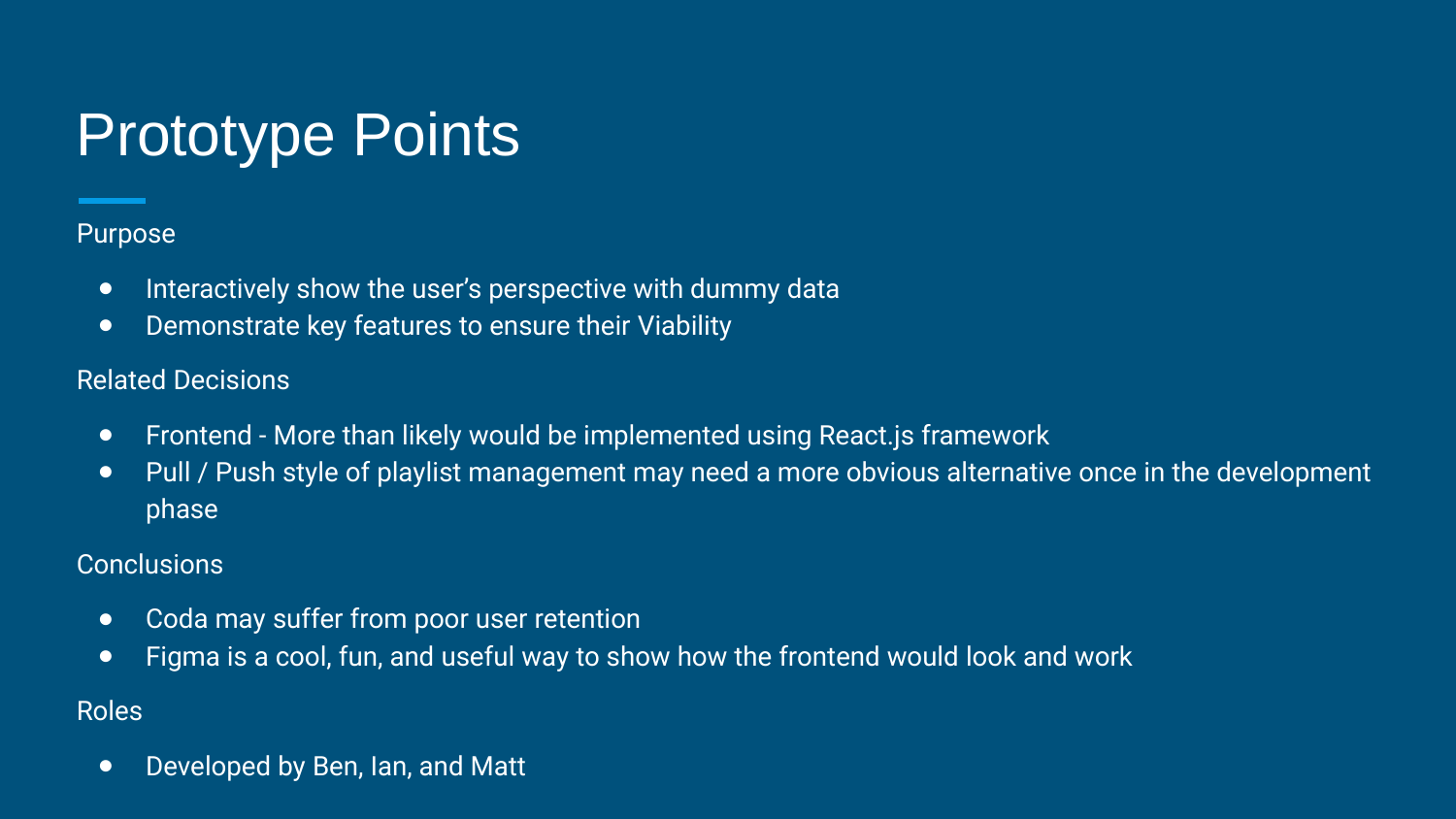

# Prototype Points
Purpose
Interactively show the user’s perspective with dummy data
Demonstrate key features to ensure their Viability
Related Decisions
Frontend - More than likely would be implemented using React.js framework
Pull / Push style of playlist management may need a more obvious alternative once in the development phase
Conclusions
Coda may suffer from poor user retention
Figma is a cool, fun, and useful way to show how the frontend would look and work
Roles
Developed by Ben, Ian, and Matt